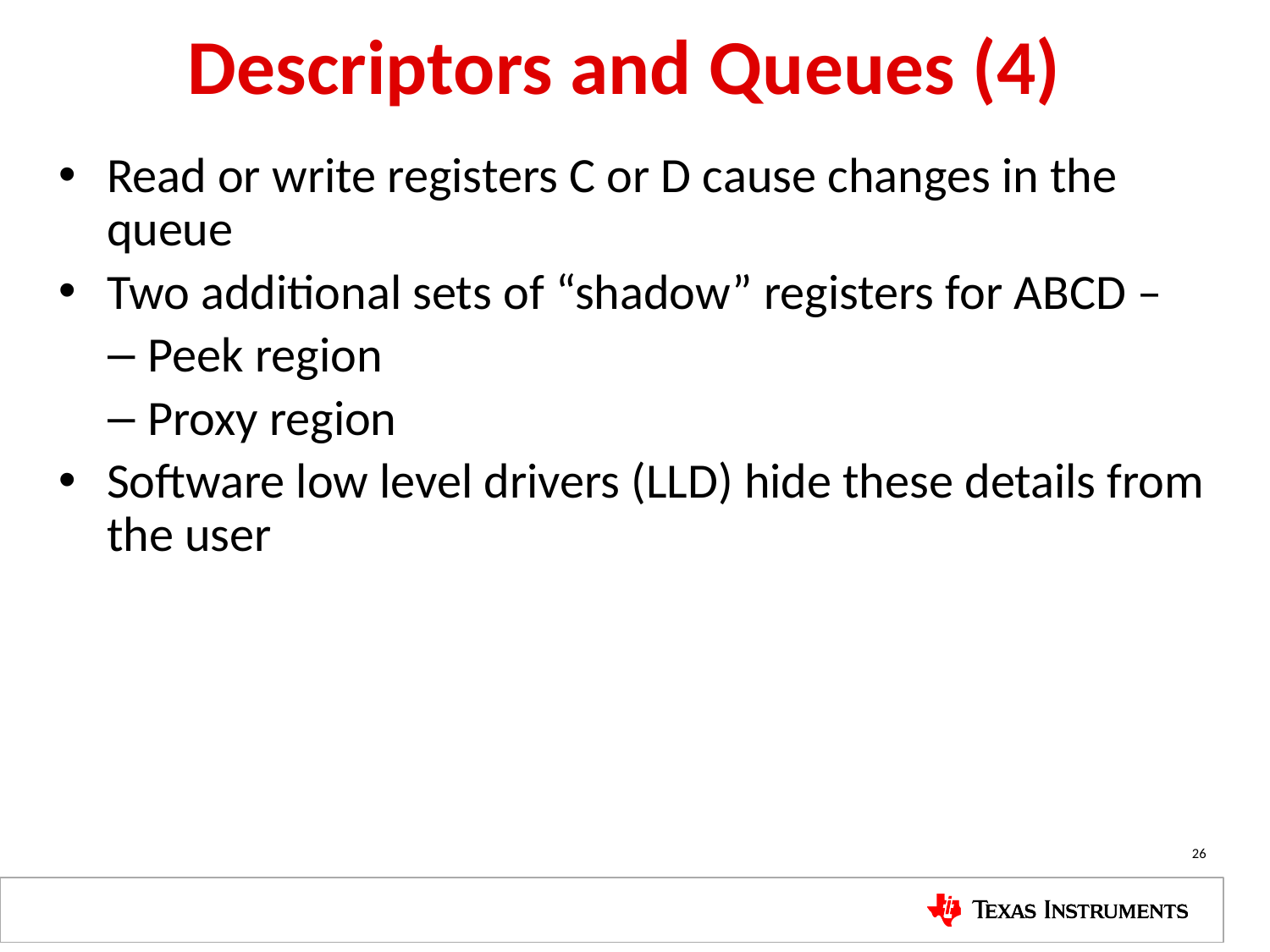

# Descriptors and Queues (4)
Read or write registers C or D cause changes in the queue
Two additional sets of “shadow” registers for ABCD –
Peek region
Proxy region
Software low level drivers (LLD) hide these details from the user

26